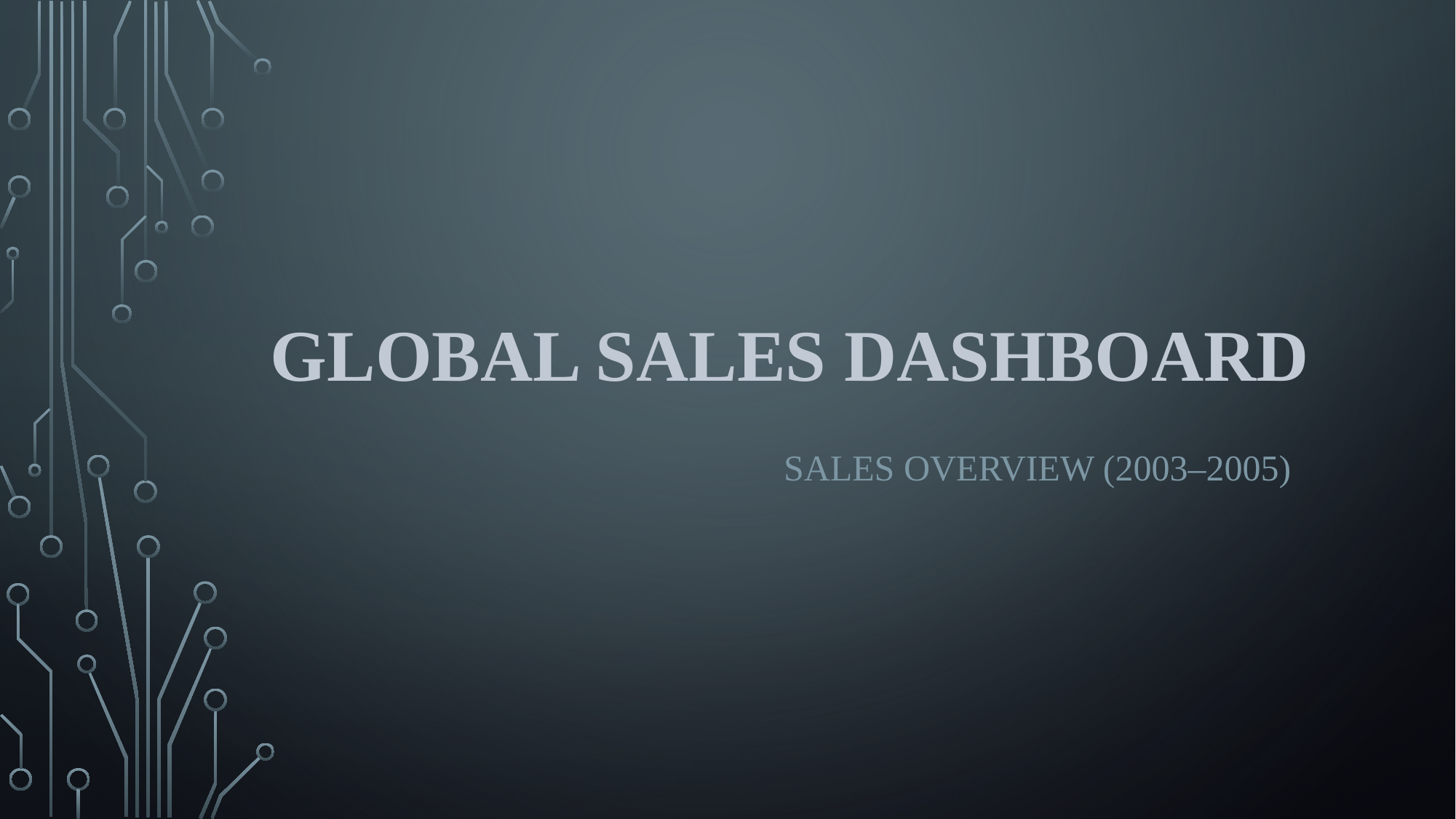

# Global Sales Dashboard
Sales Overview (2003–2005)